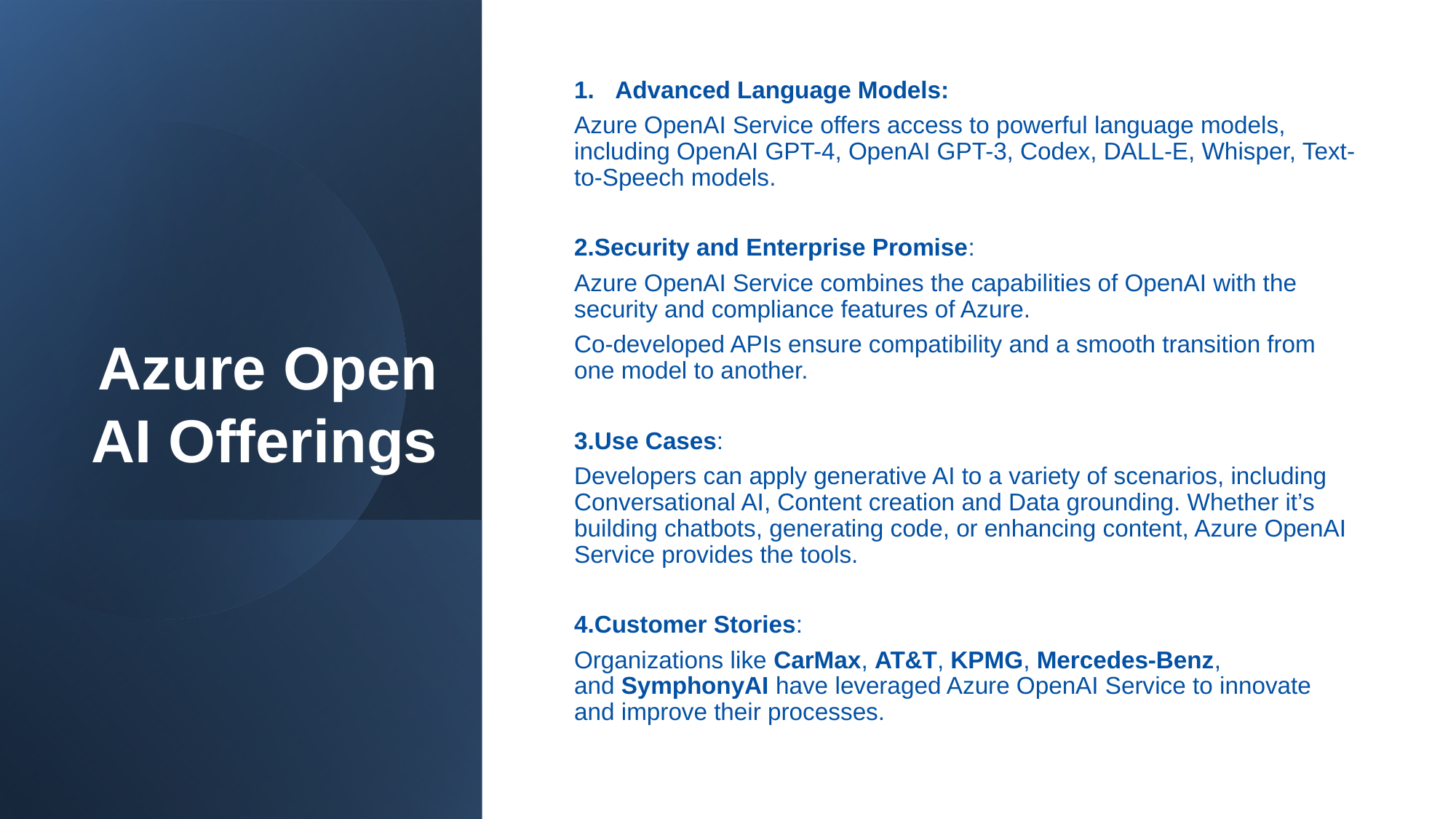

# Azure Open AI Offerings
Advanced Language Models:
Azure OpenAI Service offers access to powerful language models, including OpenAI GPT-4, OpenAI GPT-3, Codex, DALL-E, Whisper, Text-to-Speech models.

2.Security and Enterprise Promise:
Azure OpenAI Service combines the capabilities of OpenAI with the security and compliance features of Azure.
Co-developed APIs ensure compatibility and a smooth transition from one model to another.

3.Use Cases:
Developers can apply generative AI to a variety of scenarios, including Conversational AI, Content creation and Data grounding. Whether it’s building chatbots, generating code, or enhancing content, Azure OpenAI Service provides the tools.

4.Customer Stories:
Organizations like CarMax, AT&T, KPMG, Mercedes-Benz, and SymphonyAI have leveraged Azure OpenAI Service to innovate and improve their processes.